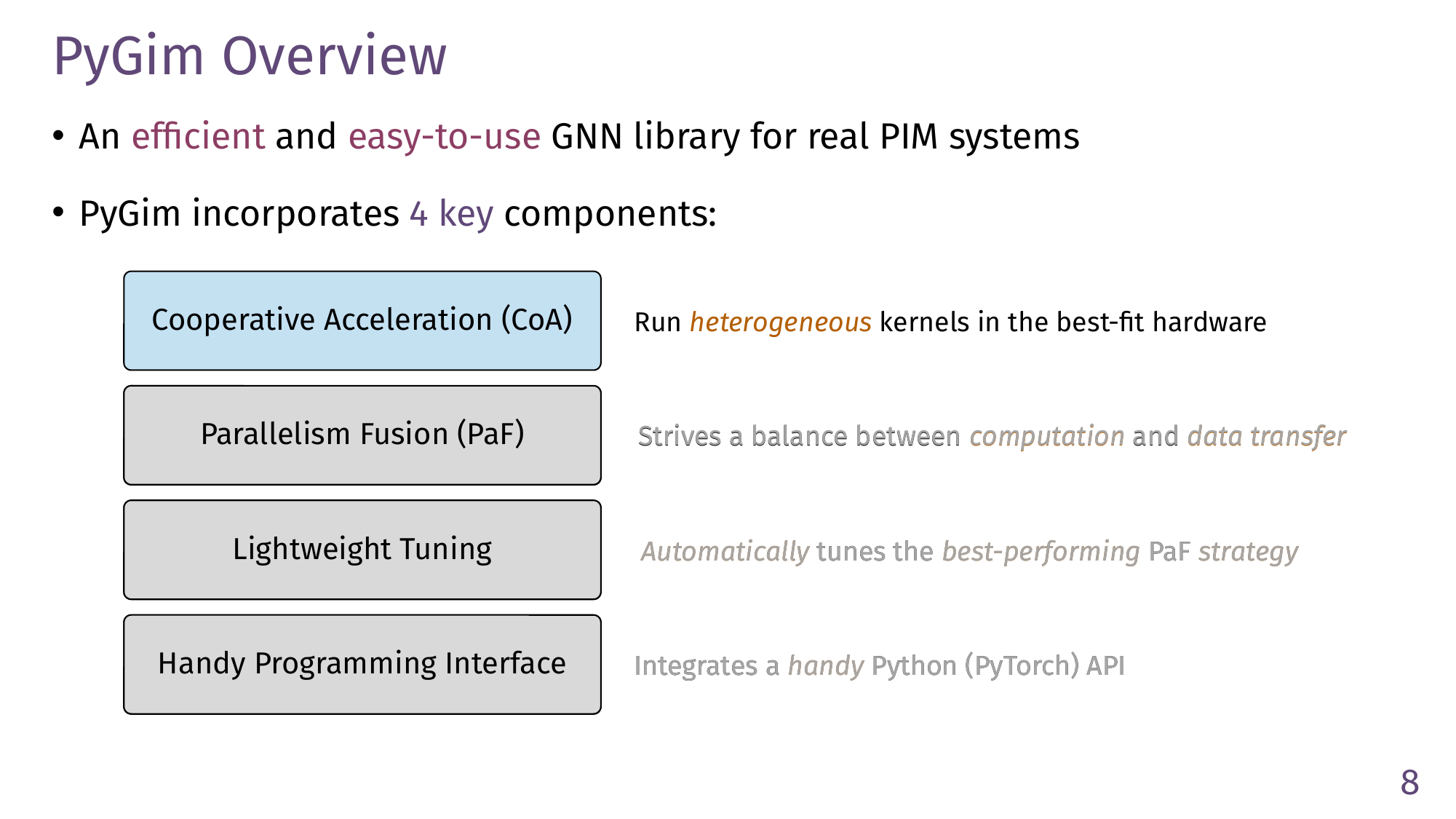

PyGim Overview
An efficient and easy-to-use GNN library for real PIM systems
PyGim incorporates 4 key components:

Cooperative Acceleration (CoA)
Run heterogeneous kernels in the best-fit hardware
Parallelism Fusion (PaF)
Parallelism Fusion (PaF)
Strives a balance between computation and data transfer
Strives a balance between computation and data transfer
Lightweight Tuning
Lightweight Tuning
Automatically tunes the best-performing PaF strategy
Automatically tunes the best-performing PaF strategy
Handy Programming Interface
Handy Programming Interface
Integrates a handy Python (PyTorch) API
Integrates a handy Python (PyTorch) API
8